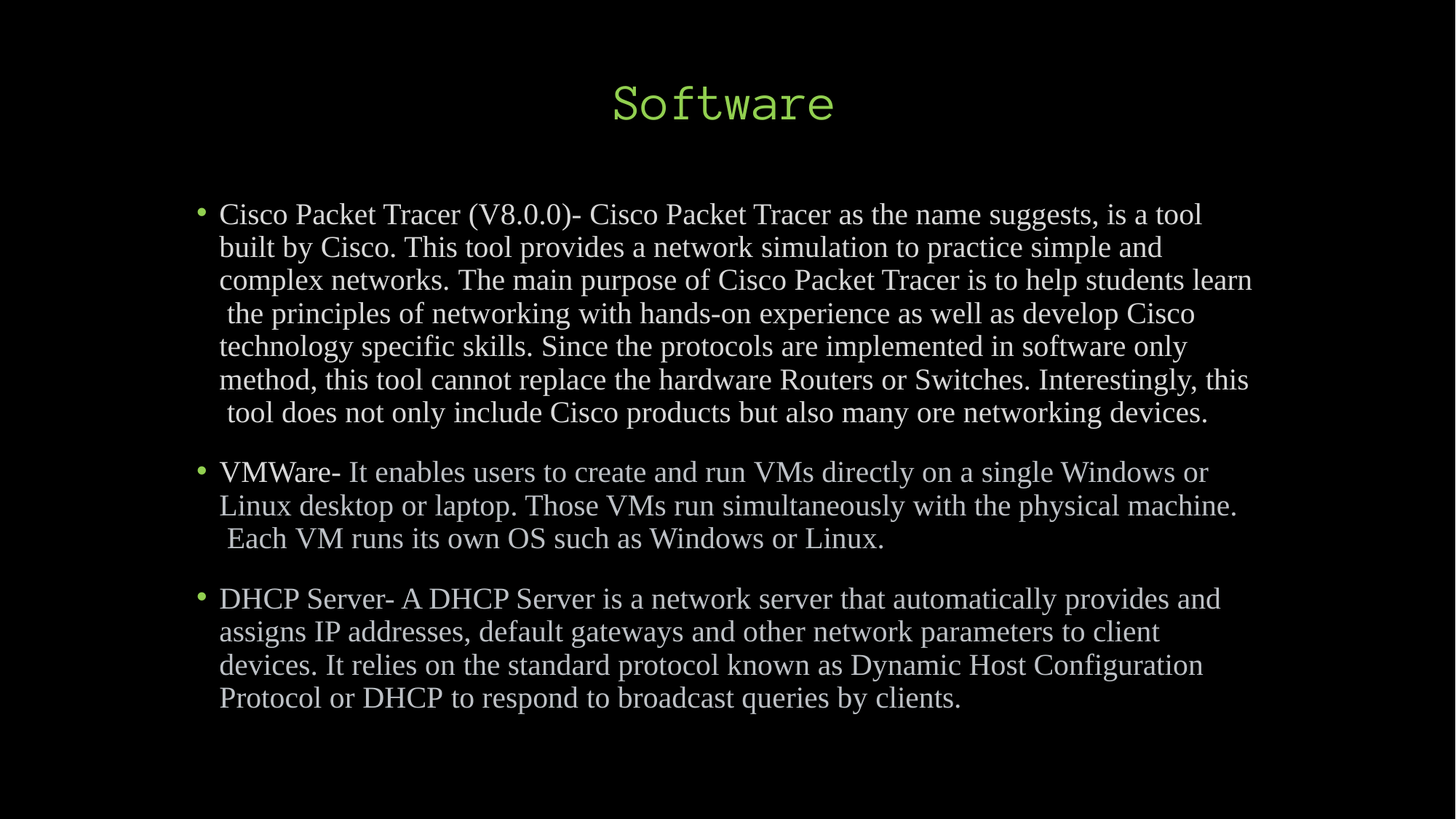

# Software
Cisco Packet Tracer (V8.0.0)- Cisco Packet Tracer as the name suggests, is a tool  built by Cisco. This tool provides a network simulation to practice simple and  complex networks. The main purpose of Cisco Packet Tracer is to help students learn  the principles of networking with hands-on experience as well as develop Cisco  technology specific skills. Since the protocols are implemented in software only  method, this tool cannot replace the hardware Routers or Switches. Interestingly, this  tool does not only include Cisco products but also many ore networking devices.
VMWare- It enables users to create and run VMs directly on a single Windows or  Linux desktop or laptop. Those VMs run simultaneously with the physical machine.  Each VM runs its own OS such as Windows or Linux.
DHCP Server- A DHCP Server is a network server that automatically provides and  assigns IP addresses, default gateways and other network parameters to client  devices. It relies on the standard protocol known as Dynamic Host Configuration  Protocol or DHCP to respond to broadcast queries by clients.